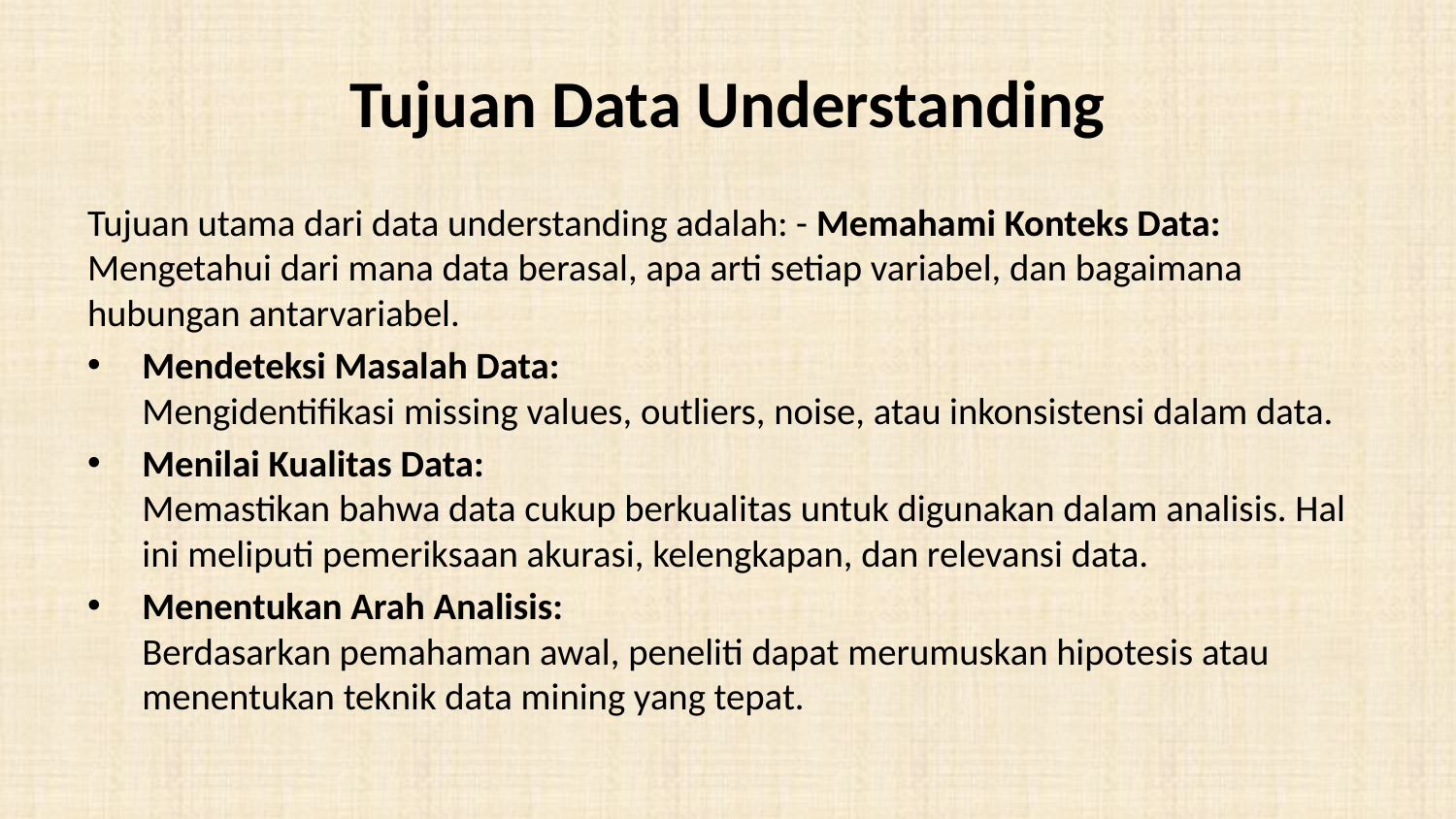

# Tujuan Data Understanding
Tujuan utama dari data understanding adalah: - Memahami Konteks Data:
Mengetahui dari mana data berasal, apa arti setiap variabel, dan bagaimana hubungan antarvariabel.
Mendeteksi Masalah Data:
Mengidentifikasi missing values, outliers, noise, atau inkonsistensi dalam data.
Menilai Kualitas Data:
Memastikan bahwa data cukup berkualitas untuk digunakan dalam analisis. Hal ini meliputi pemeriksaan akurasi, kelengkapan, dan relevansi data.
Menentukan Arah Analisis:
Berdasarkan pemahaman awal, peneliti dapat merumuskan hipotesis atau menentukan teknik data mining yang tepat.